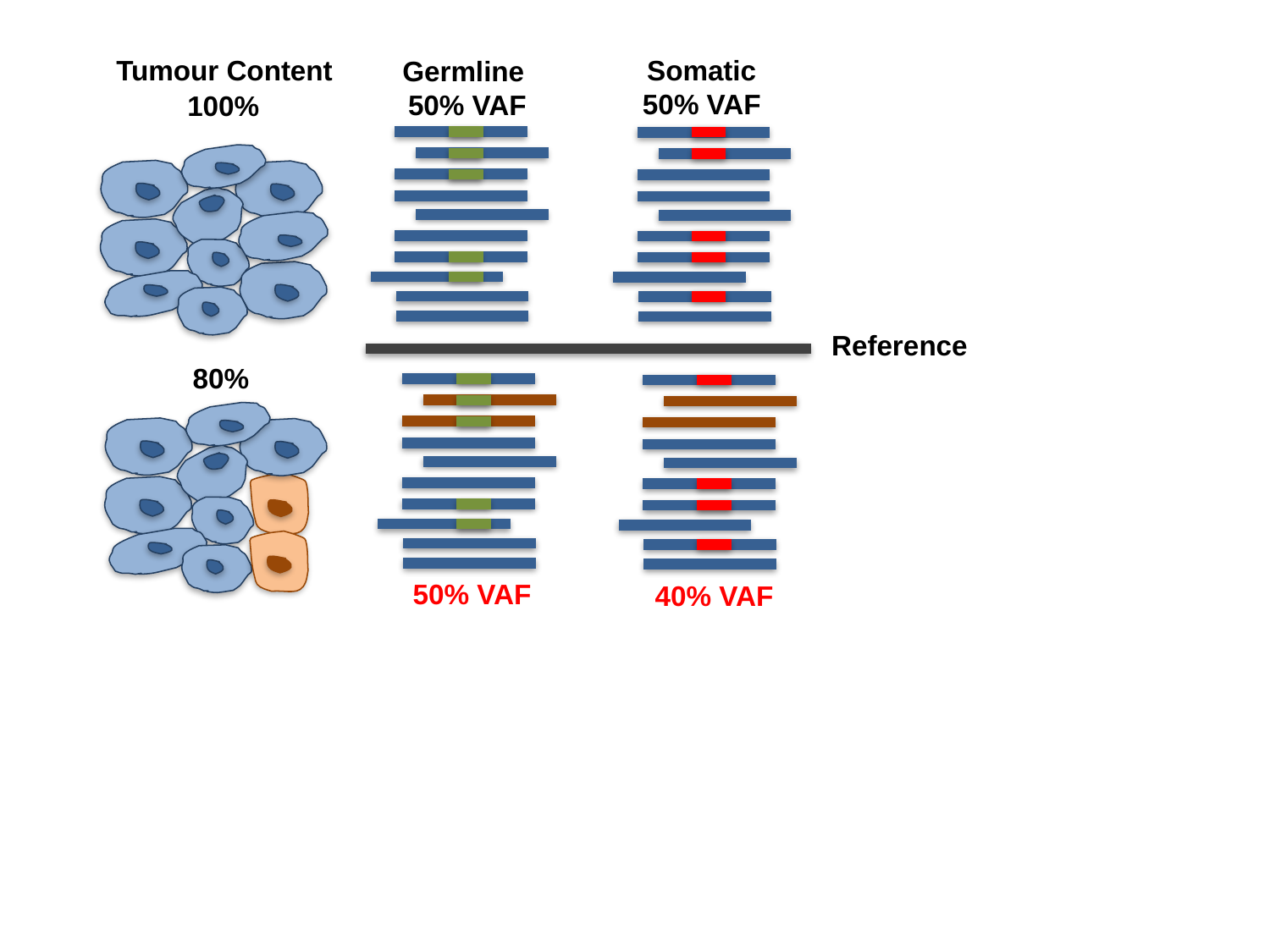

Tumour Content
Somatic
50% VAF
Germline
 50% VAF
100%

Reference
80%

50% VAF
40% VAF